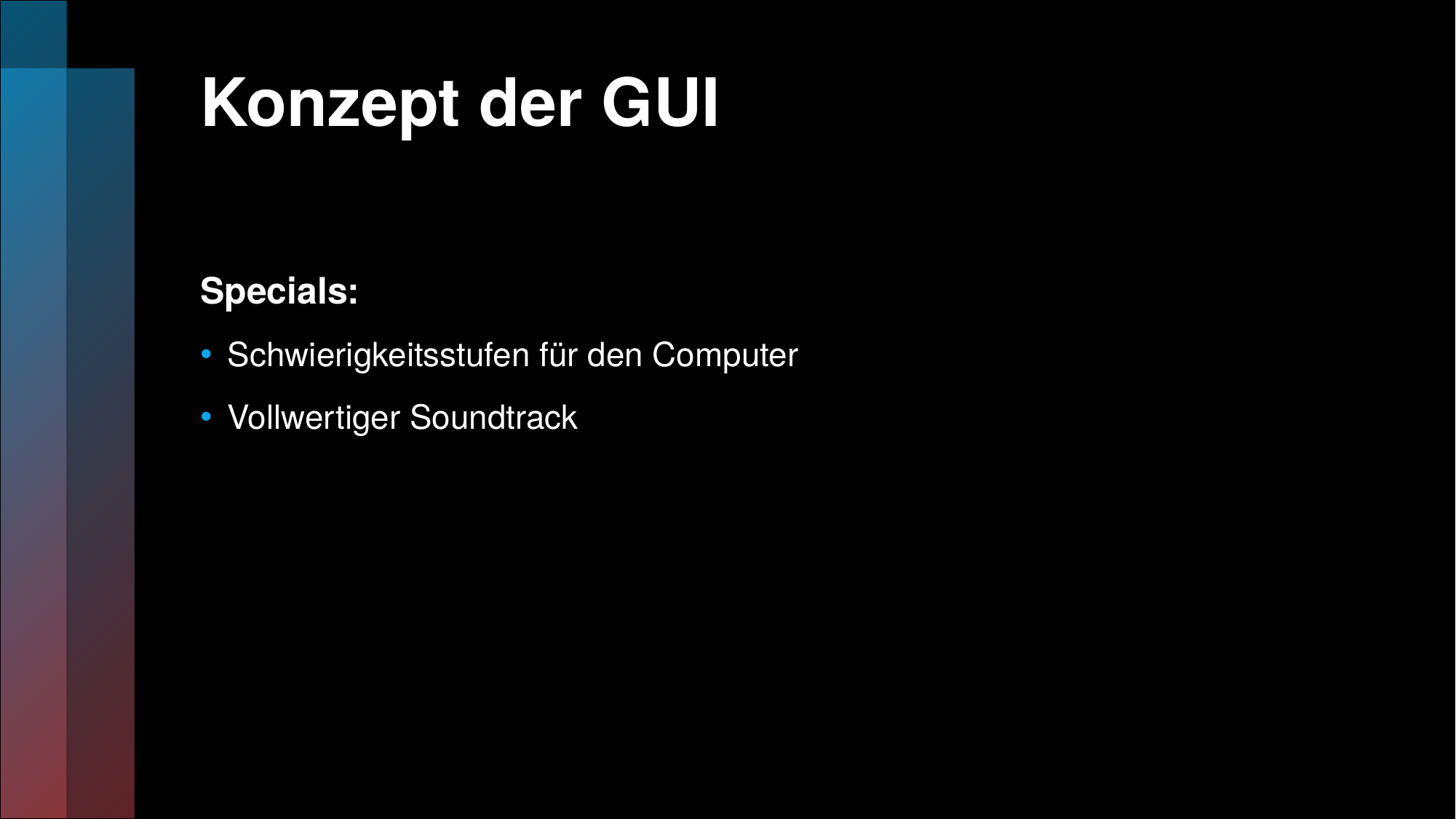

# Konzept der GUI
Specials:
Schwierigkeitsstufen für den Computer
Vollwertiger Soundtrack